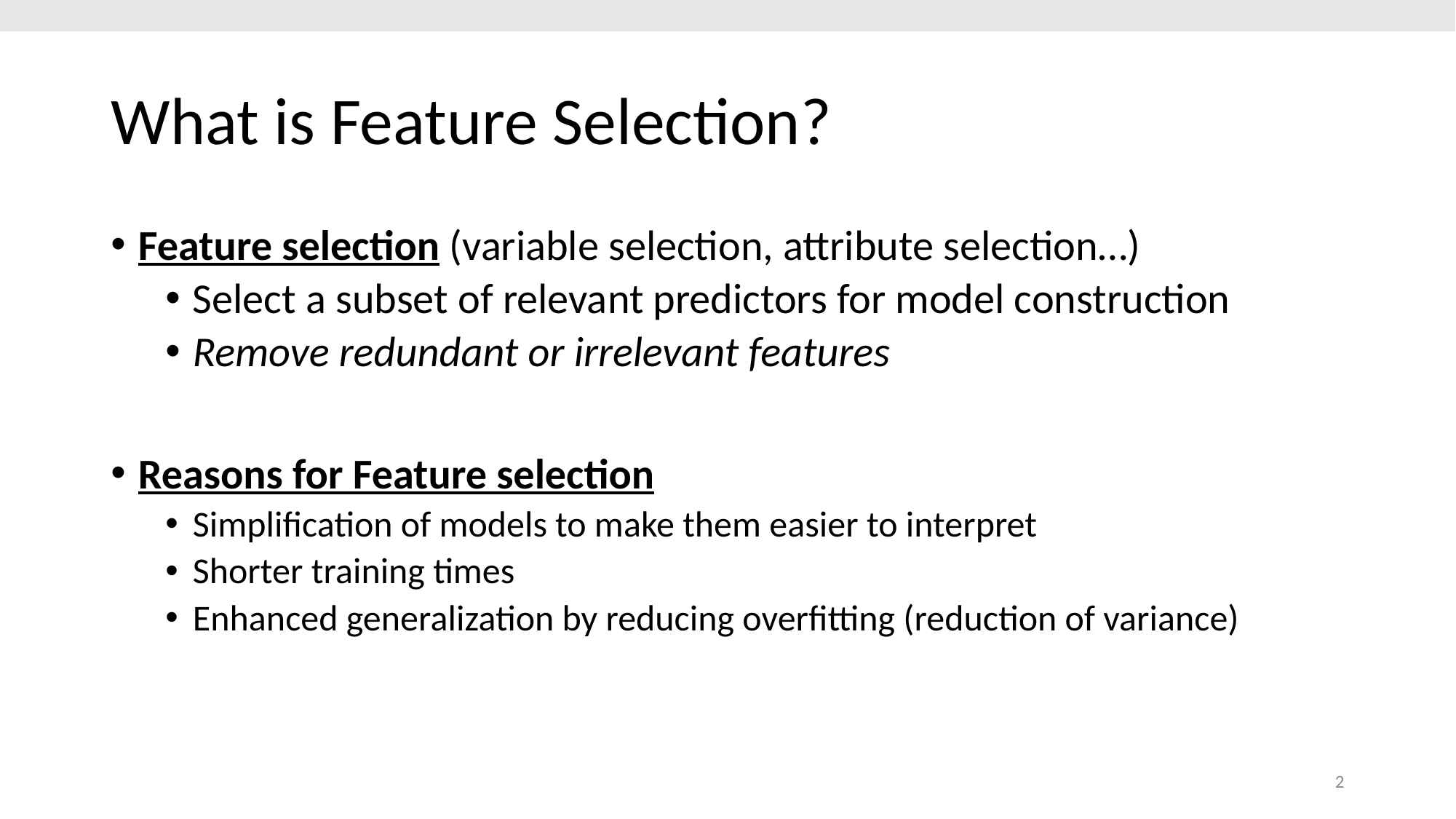

# What is Feature Selection?
Feature selection (variable selection, attribute selection…)
Select a subset of relevant predictors for model construction
Remove redundant or irrelevant features

Reasons for Feature selection
Simplification of models to make them easier to interpret
Shorter training times
Enhanced generalization by reducing overfitting (reduction of variance)
2